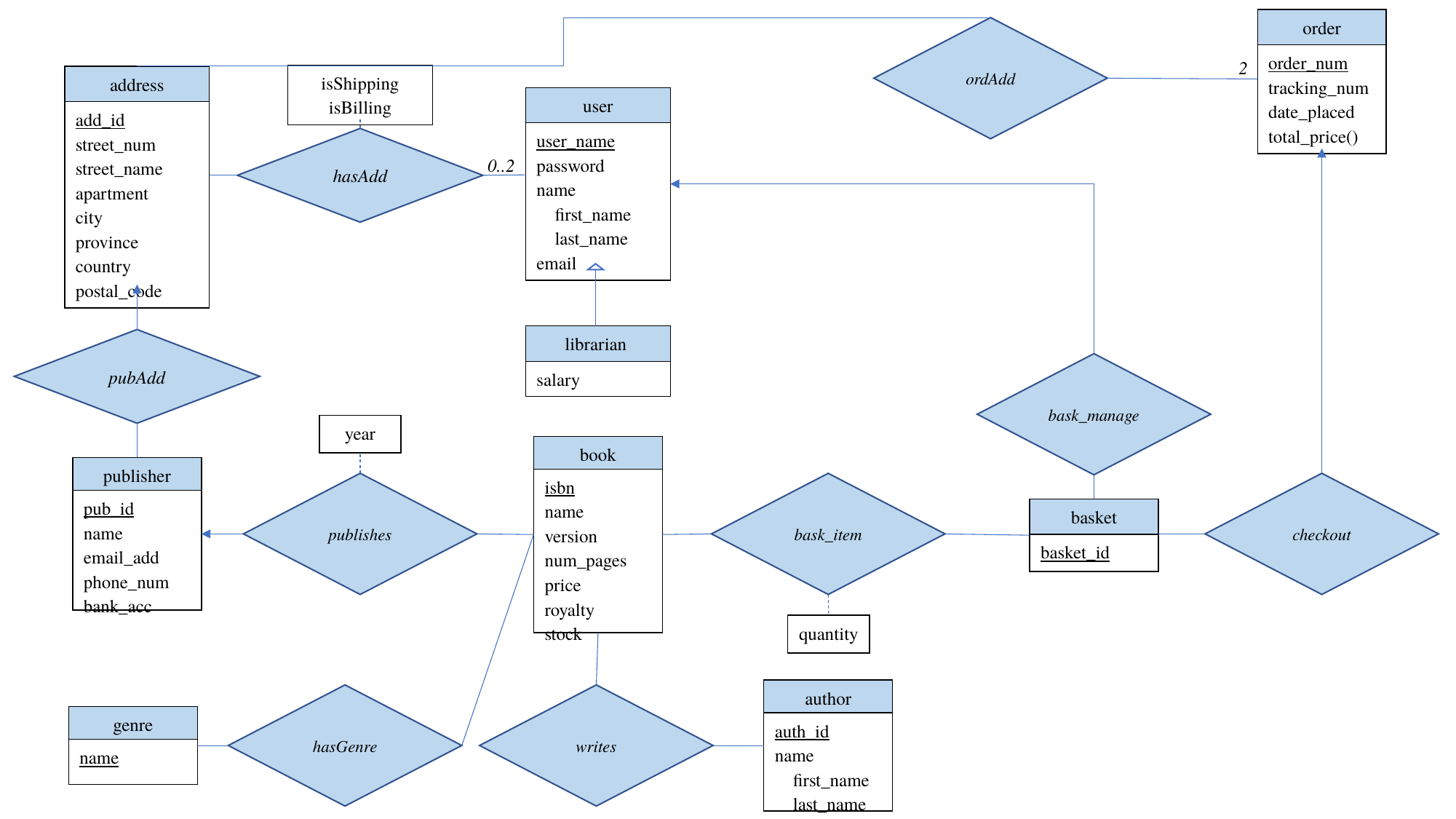

| order |
| --- |
| order\_num tracking\_num date\_placed total\_price() |
ordAdd
2
| isShipping isBilling |
| --- |
| address |
| --- |
| add\_id street\_num street\_name apartment city province country postal\_code |
| user |
| --- |
| user\_name password name first\_name last\_name email |
hasAdd
0..2

| librarian |
| --- |
| salary |
pubAdd
bask_manage
| year |
| --- |
| book |
| --- |
| isbn name version num\_pages price royalty stock |
| publisher |
| --- |
| pub\_id name email\_add phone\_num bank\_acc |
checkout
publishes
bask_item
| basket |
| --- |
| basket\_id |
| quantity |
| --- |
| author |
| --- |
| auth\_id name first\_name last\_name |
hasGenre
writes
| genre |
| --- |
| name |